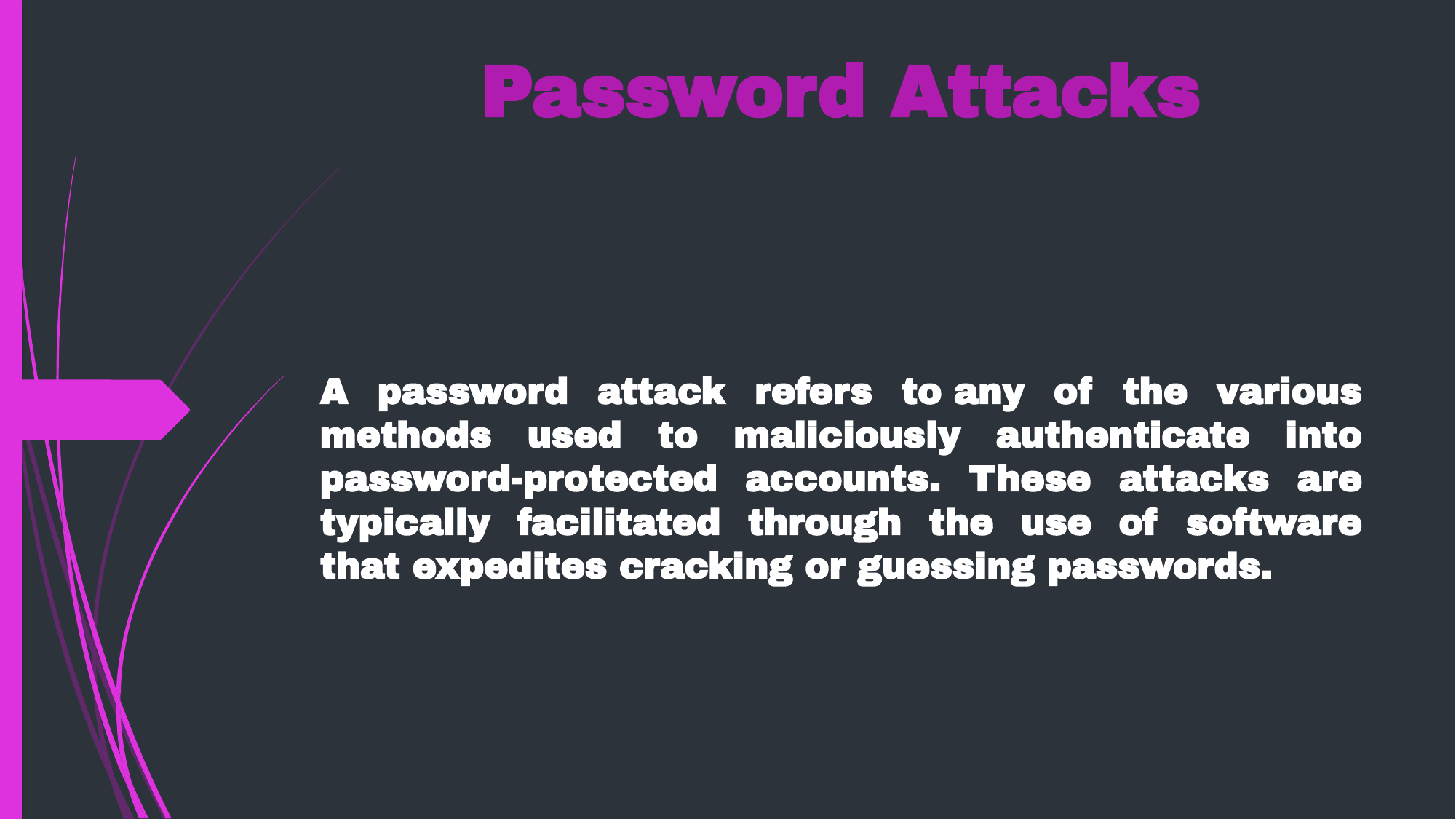

# Password Attacks
A password attack refers to any of the various methods used to maliciously authenticate into password-protected accounts. These attacks are typically facilitated through the use of software that expedites cracking or guessing passwords.